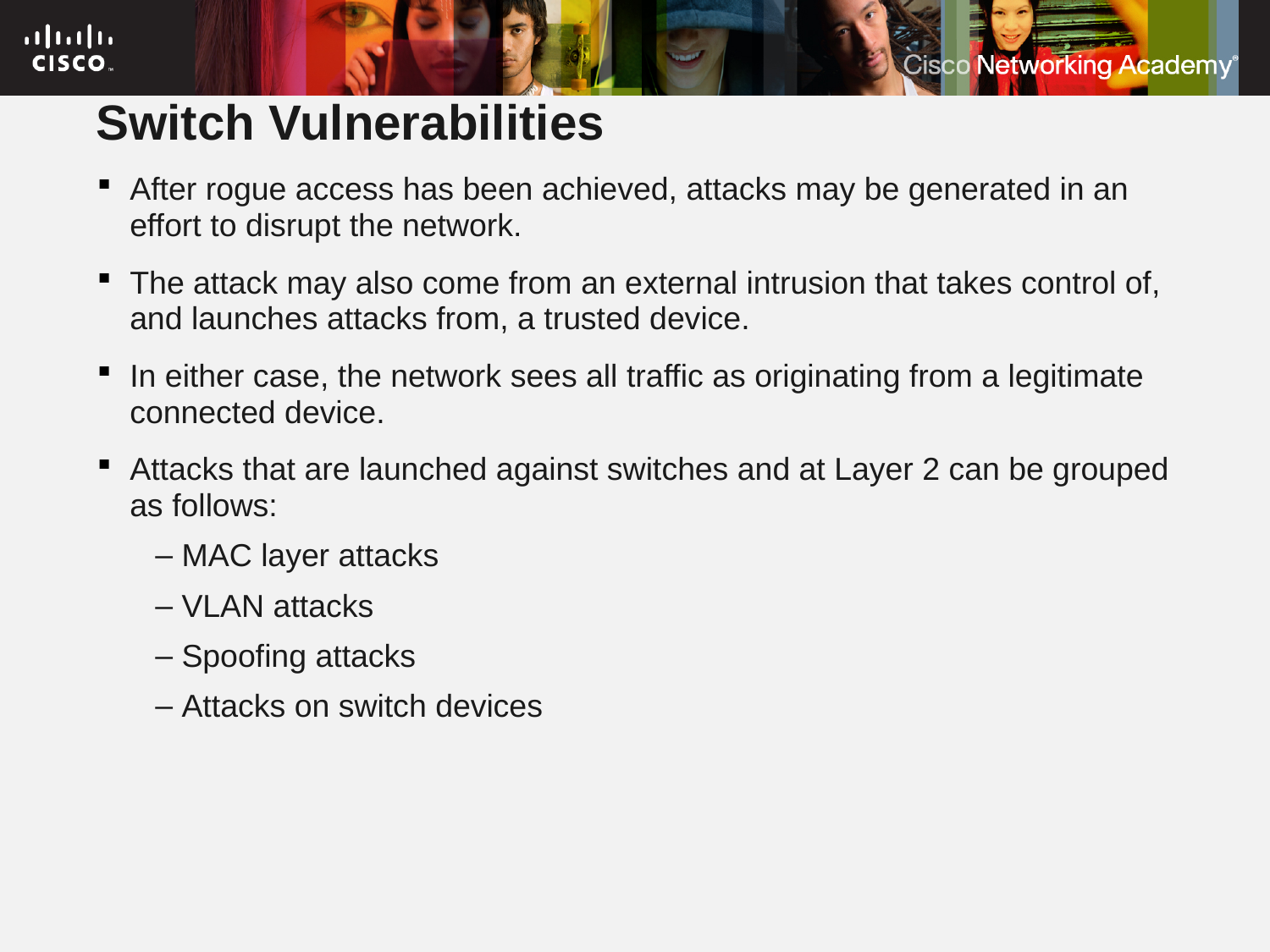

# Switch Vulnerabilities
After rogue access has been achieved, attacks may be generated in an effort to disrupt the network.
The attack may also come from an external intrusion that takes control of, and launches attacks from, a trusted device.
In either case, the network sees all traffic as originating from a legitimate connected device.
Attacks that are launched against switches and at Layer 2 can be grouped as follows:
 MAC layer attacks
 VLAN attacks
 Spoofing attacks
 Attacks on switch devices